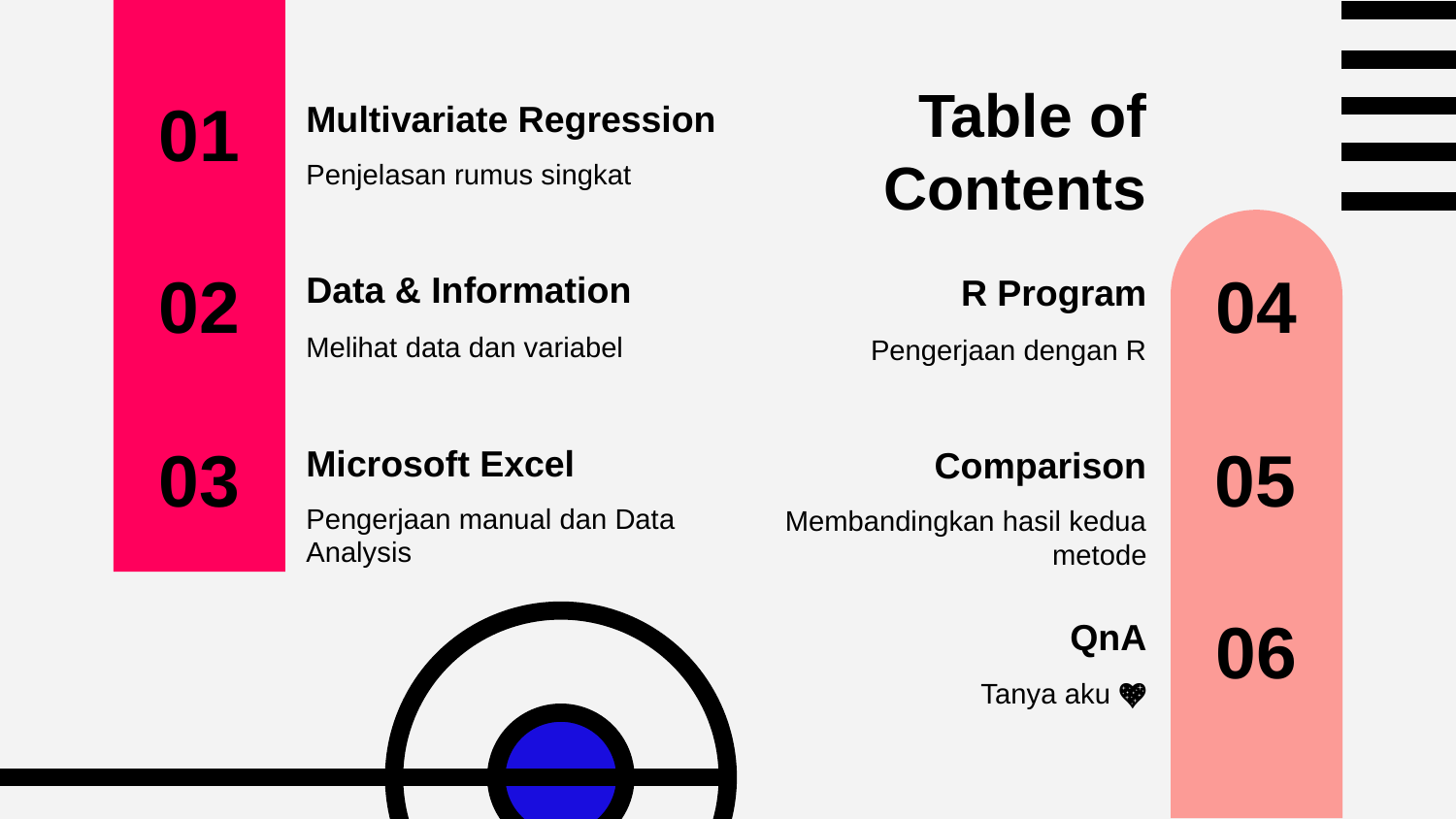

Table of Contents
# Multivariate Regression
01
Penjelasan rumus singkat

Data & Information
02
04
R Program
Melihat data dan variabel
Pengerjaan dengan R
Microsoft Excel
Comparison
03
05
Pengerjaan manual dan Data Analysis
Membandingkan hasil kedua metode
06
QnA
Tanya aku 💖